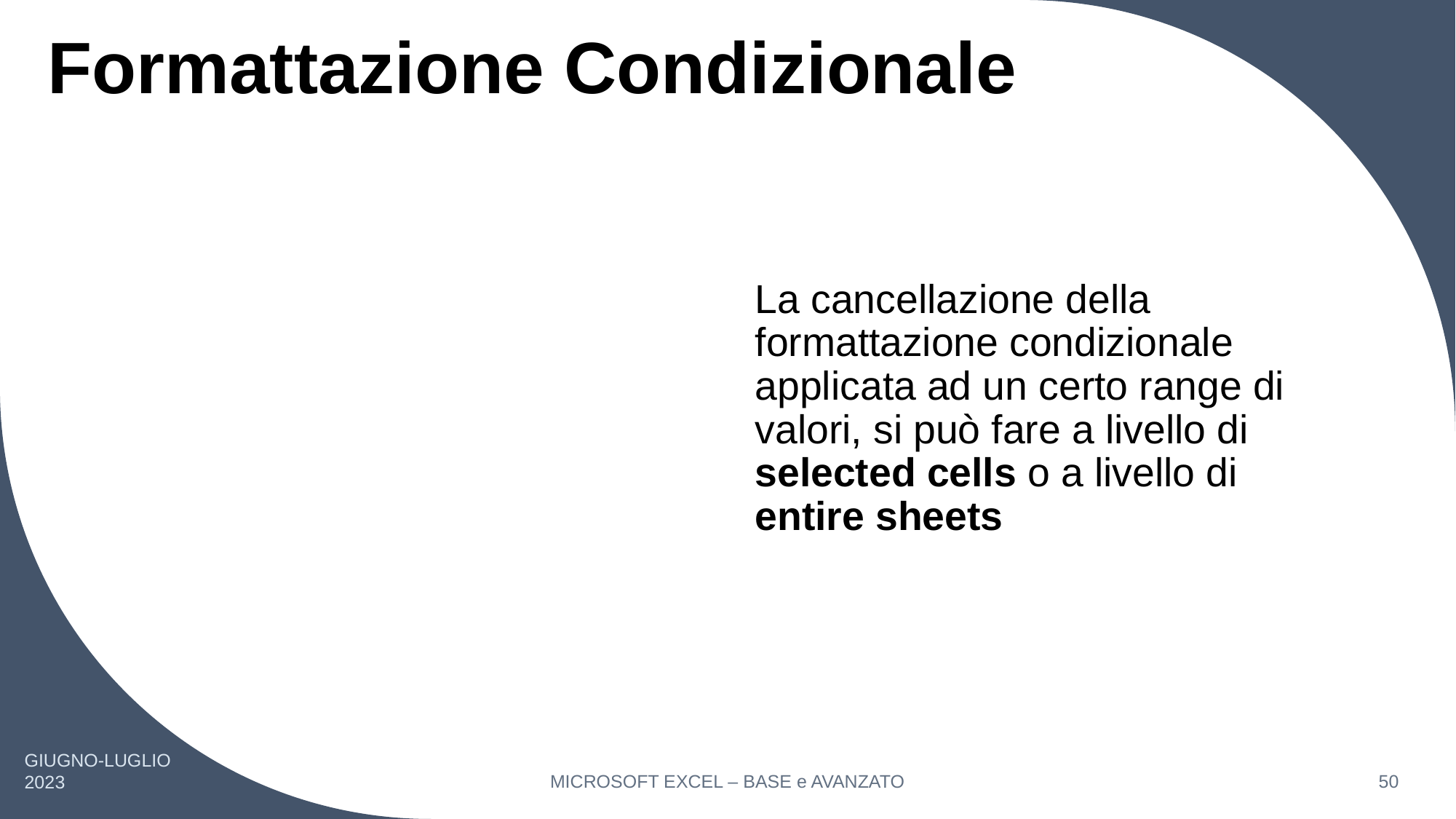

# Formattazione Condizionale

La cancellazione della formattazione condizionale applicata ad un certo range di valori, si può fare a livello di selected cells o a livello di entire sheets
GIUGNO-LUGLIO 2023
MICROSOFT EXCEL – BASE e AVANZATO
50